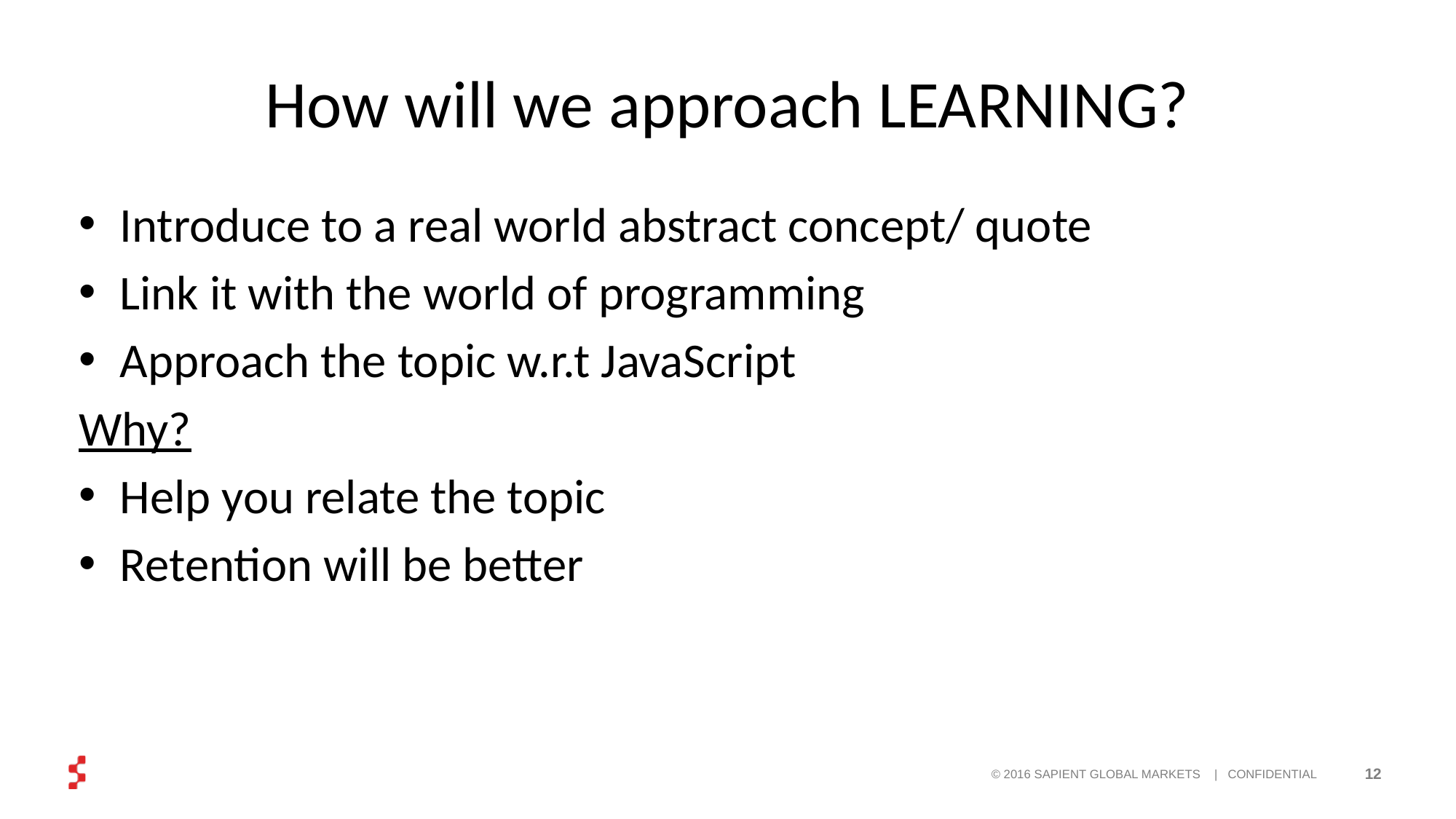

# How will we approach LEARNING?
Introduce to a real world abstract concept/ quote
Link it with the world of programming
Approach the topic w.r.t JavaScript
Why?
Help you relate the topic
Retention will be better